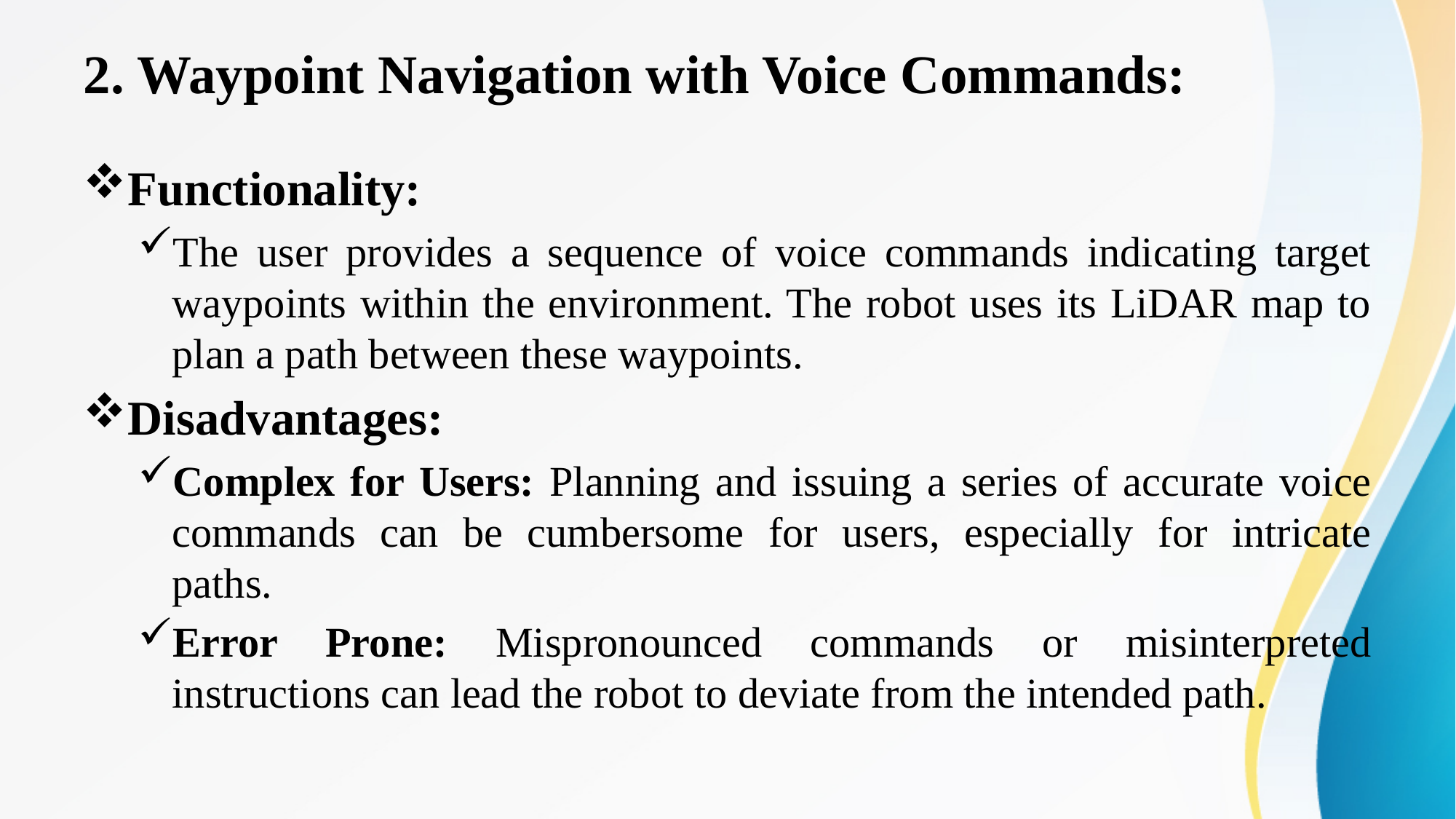

# 2. Waypoint Navigation with Voice Commands:
Functionality:
The user provides a sequence of voice commands indicating target waypoints within the environment. The robot uses its LiDAR map to plan a path between these waypoints.
Disadvantages:
Complex for Users: Planning and issuing a series of accurate voice commands can be cumbersome for users, especially for intricate paths.
Error Prone: Mispronounced commands or misinterpreted instructions can lead the robot to deviate from the intended path.